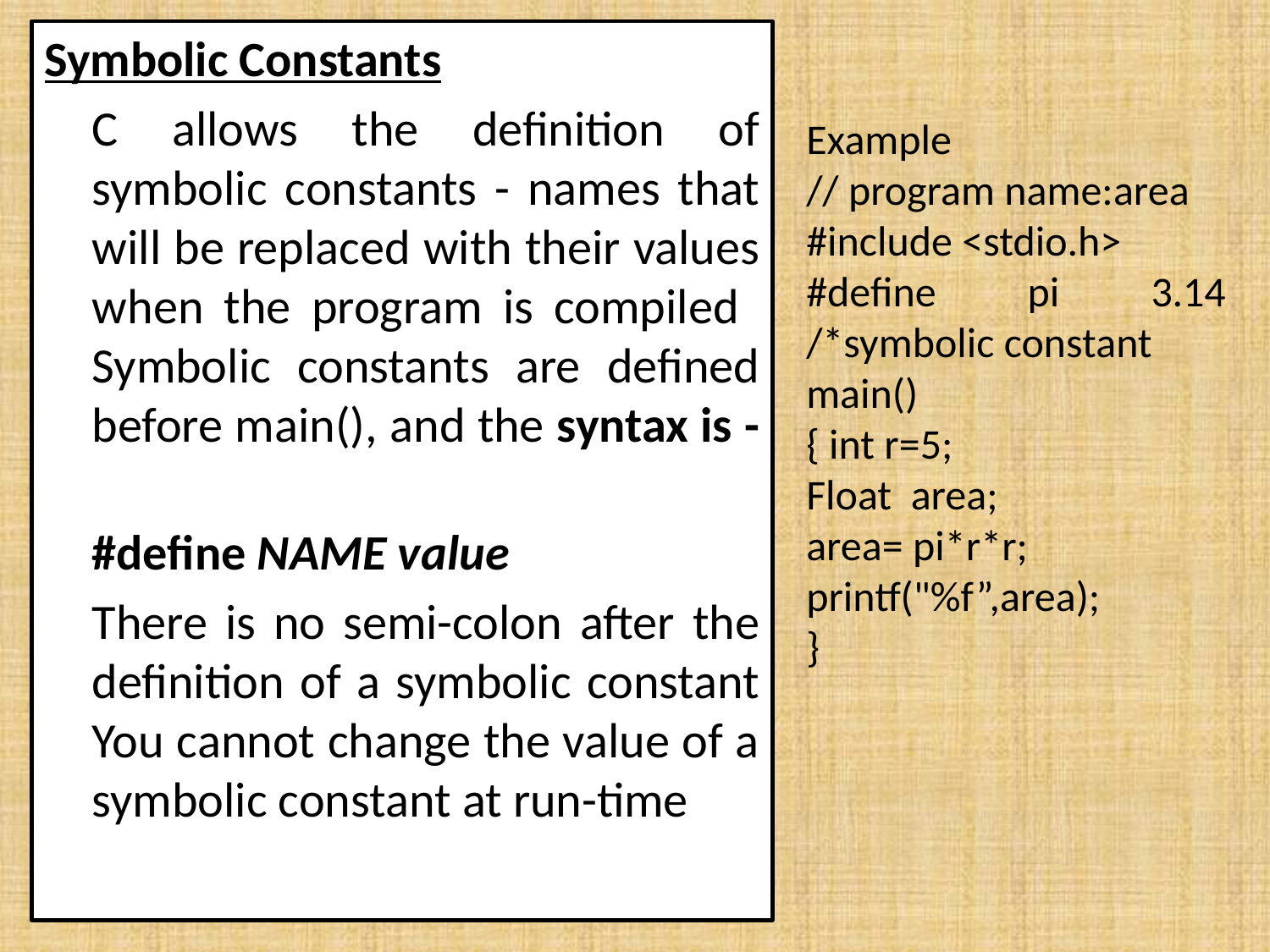

Symbolic Constants
	C allows the definition of symbolic constants - names that will be replaced with their values when the program is compiled  Symbolic constants are defined before main(), and the syntax is -
	#define NAME value
	There is no semi-colon after the definition of a symbolic constant You cannot change the value of a symbolic constant at run-time
Example
// program name:area
#include <stdio.h>
#define pi 3.14 /*symbolic constant
main()
{ int r=5;
Float  area;
area= pi*r*r;
printf("%f”,area);
}